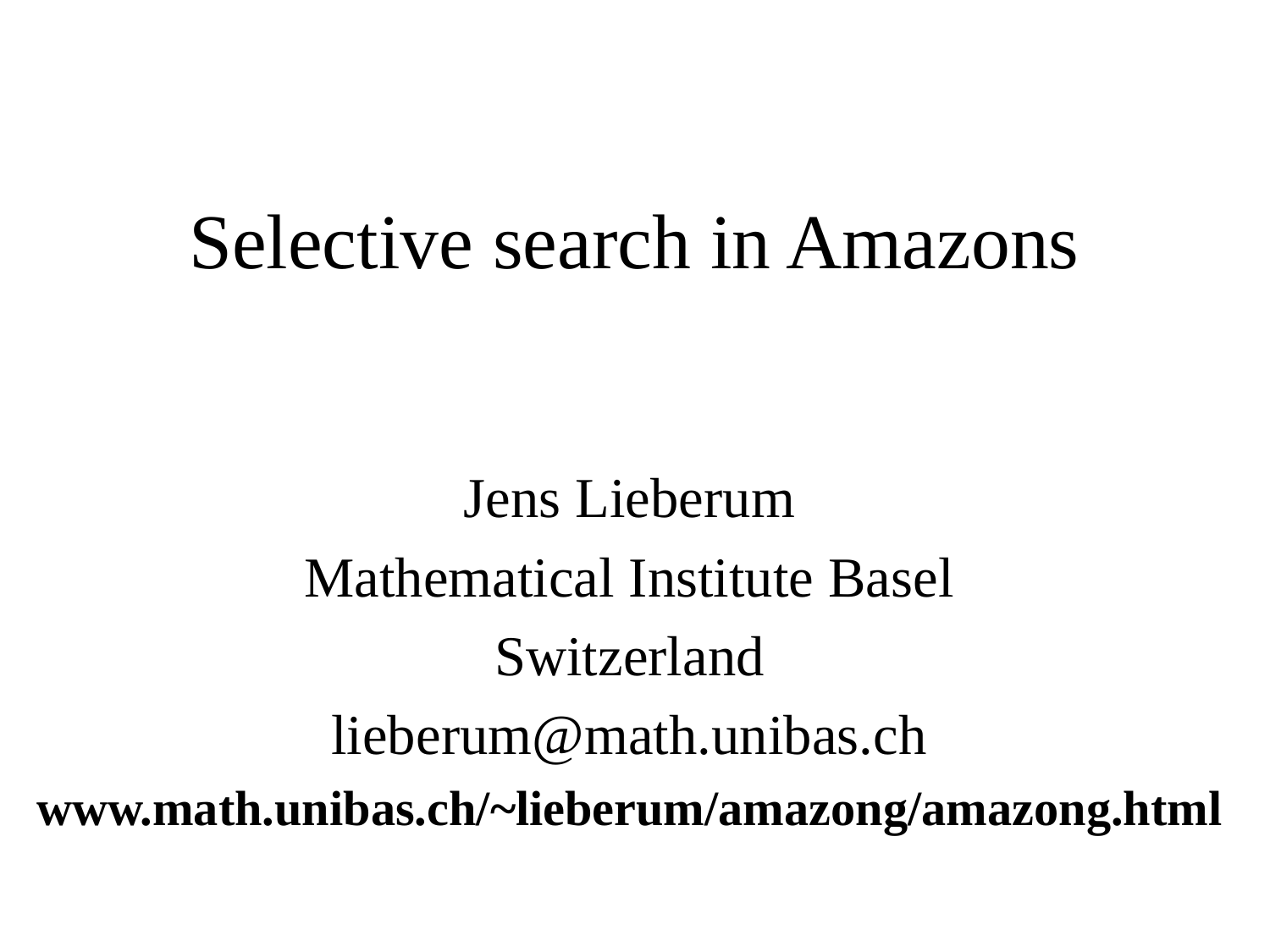

# Selective search in Amazons
Jens Lieberum
Mathematical Institute Basel
Switzerland
lieberum@math.unibas.ch
www.math.unibas.ch/~lieberum/amazong/amazong.html